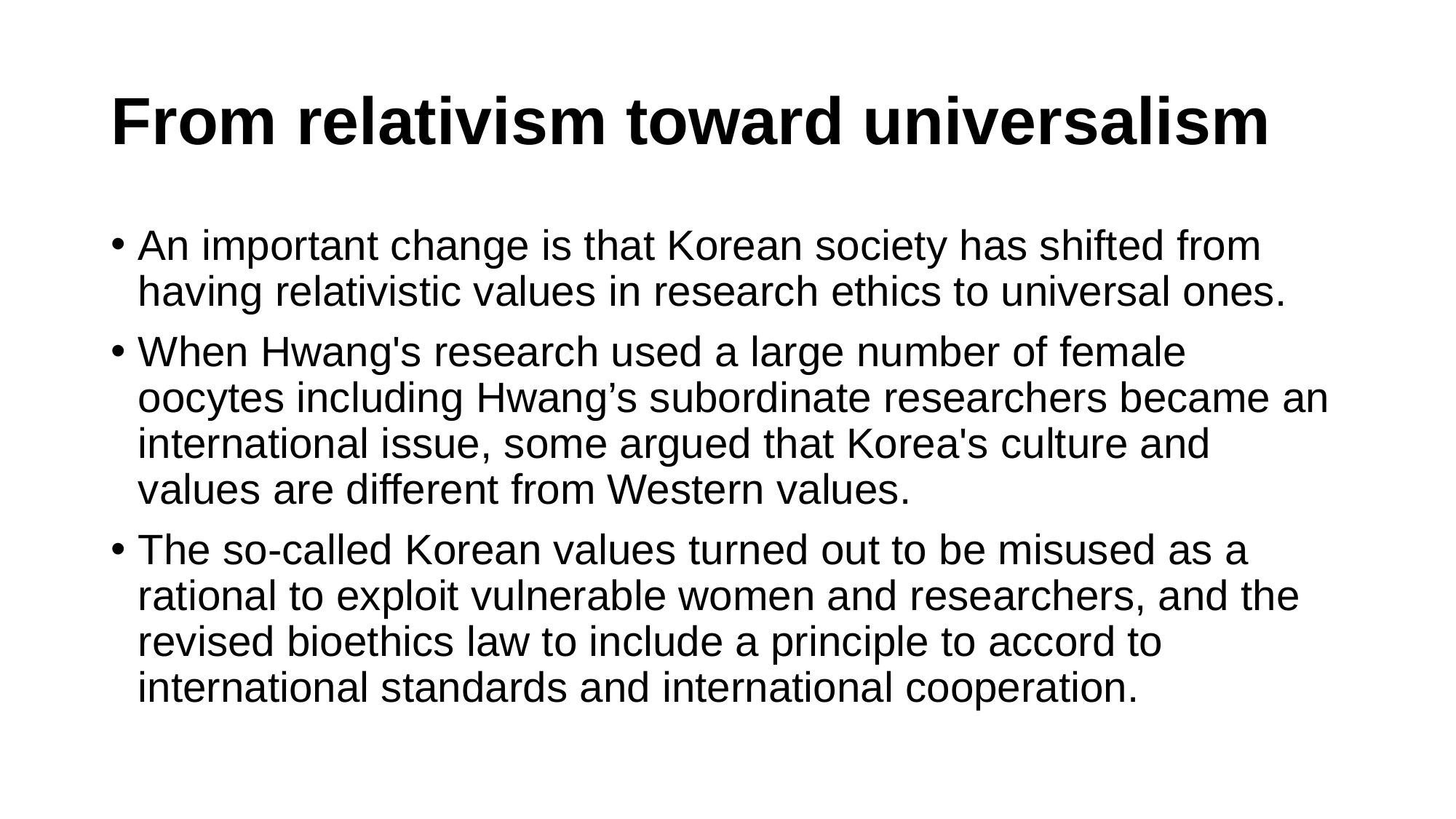

# From relativism toward universalism
An important change is that Korean society has shifted from having relativistic values ​​in research ethics to universal ones.
When Hwang's research used a large number of female oocytes including Hwang’s subordinate researchers became an international issue, some argued that Korea's culture and values ​​are different from Western values.
The so-called Korean values ​​turned out to be misused as a rational to exploit vulnerable women and researchers, and the revised bioethics law to include a principle to accord to international standards and international cooperation.